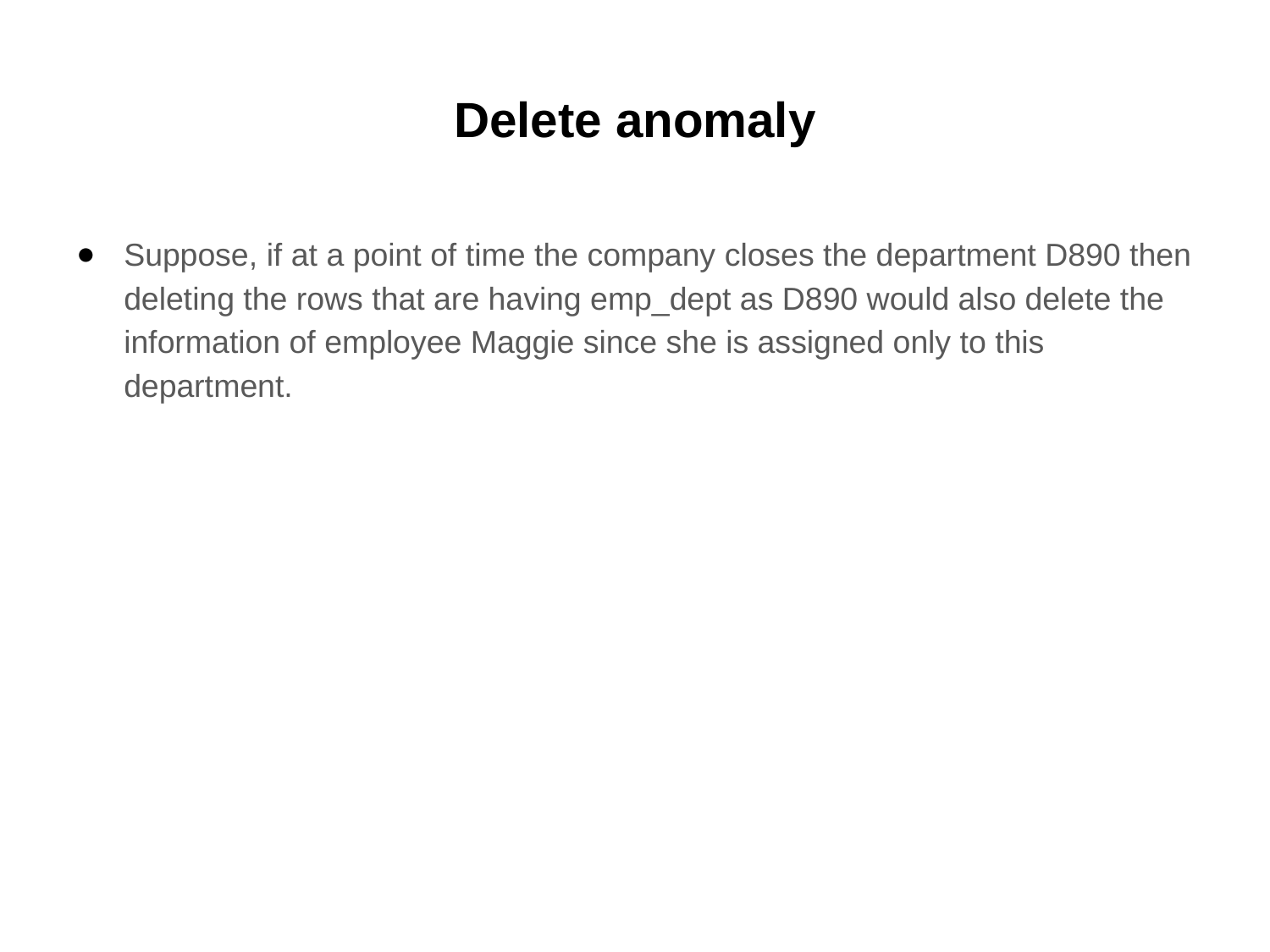

# Delete anomaly
Suppose, if at a point of time the company closes the department D890 then deleting the rows that are having emp_dept as D890 would also delete the information of employee Maggie since she is assigned only to this department.